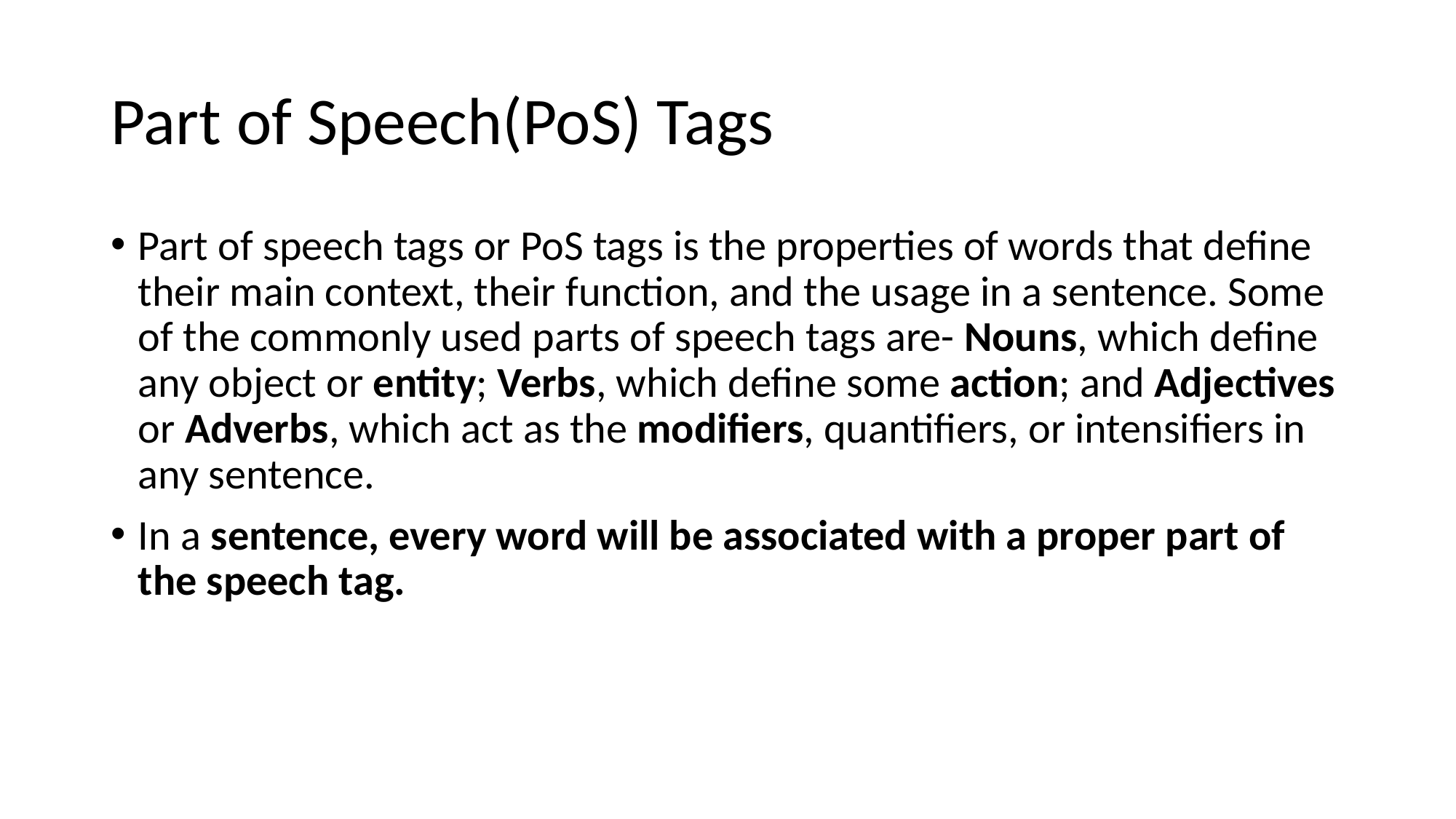

# Part of Speech(PoS) Tags
Part of speech tags or PoS tags is the properties of words that define their main context, their function, and the usage in a sentence. Some of the commonly used parts of speech tags are- Nouns, which define any object or entity; Verbs, which define some action; and Adjectives or Adverbs, which act as the modifiers, quantifiers, or intensifiers in any sentence.
In a sentence, every word will be associated with a proper part of the speech tag.